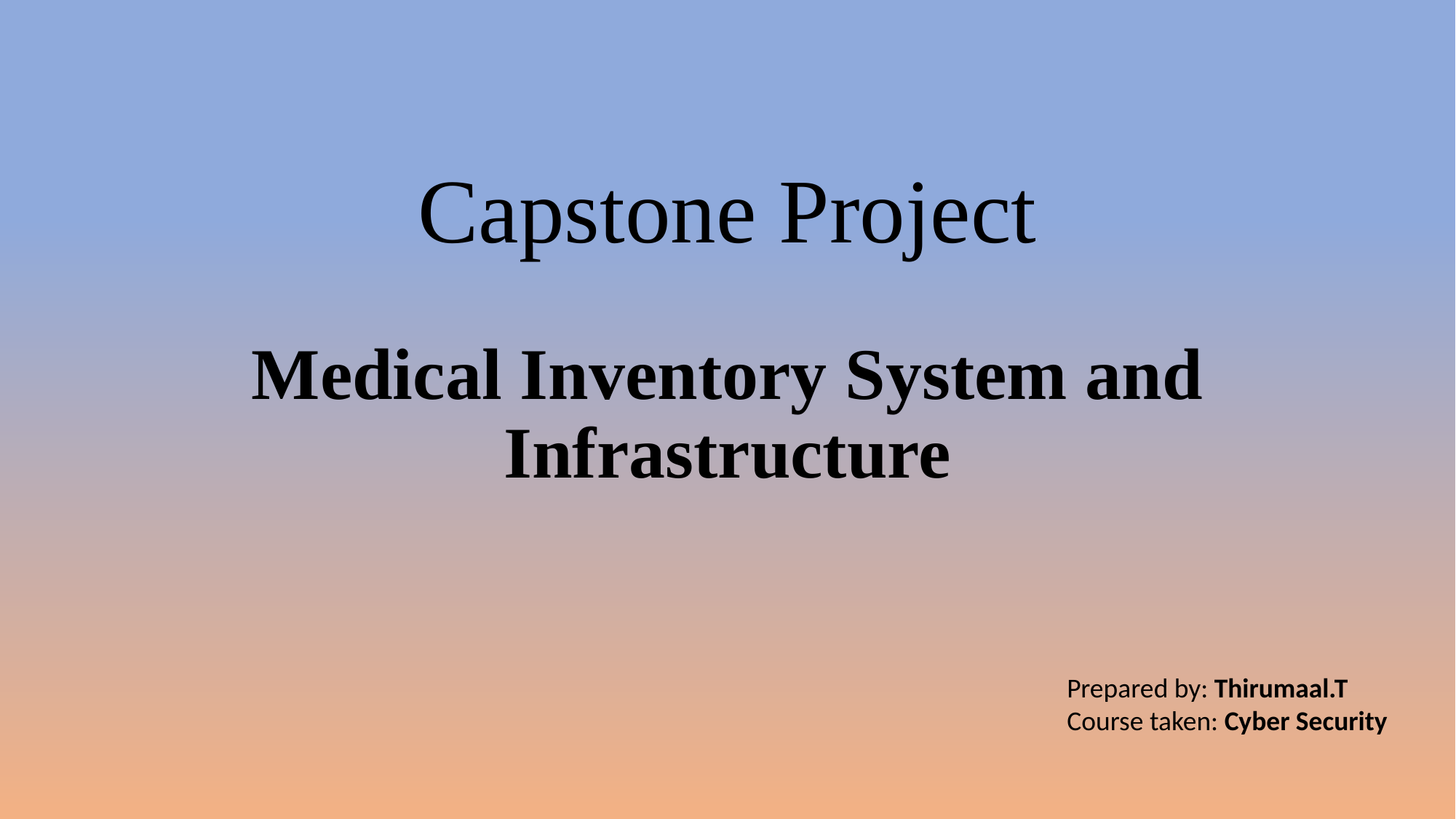

# Capstone Project
Medical Inventory System and Infrastructure

Prepared by: Thirumaal.T
Course taken: Cyber Security